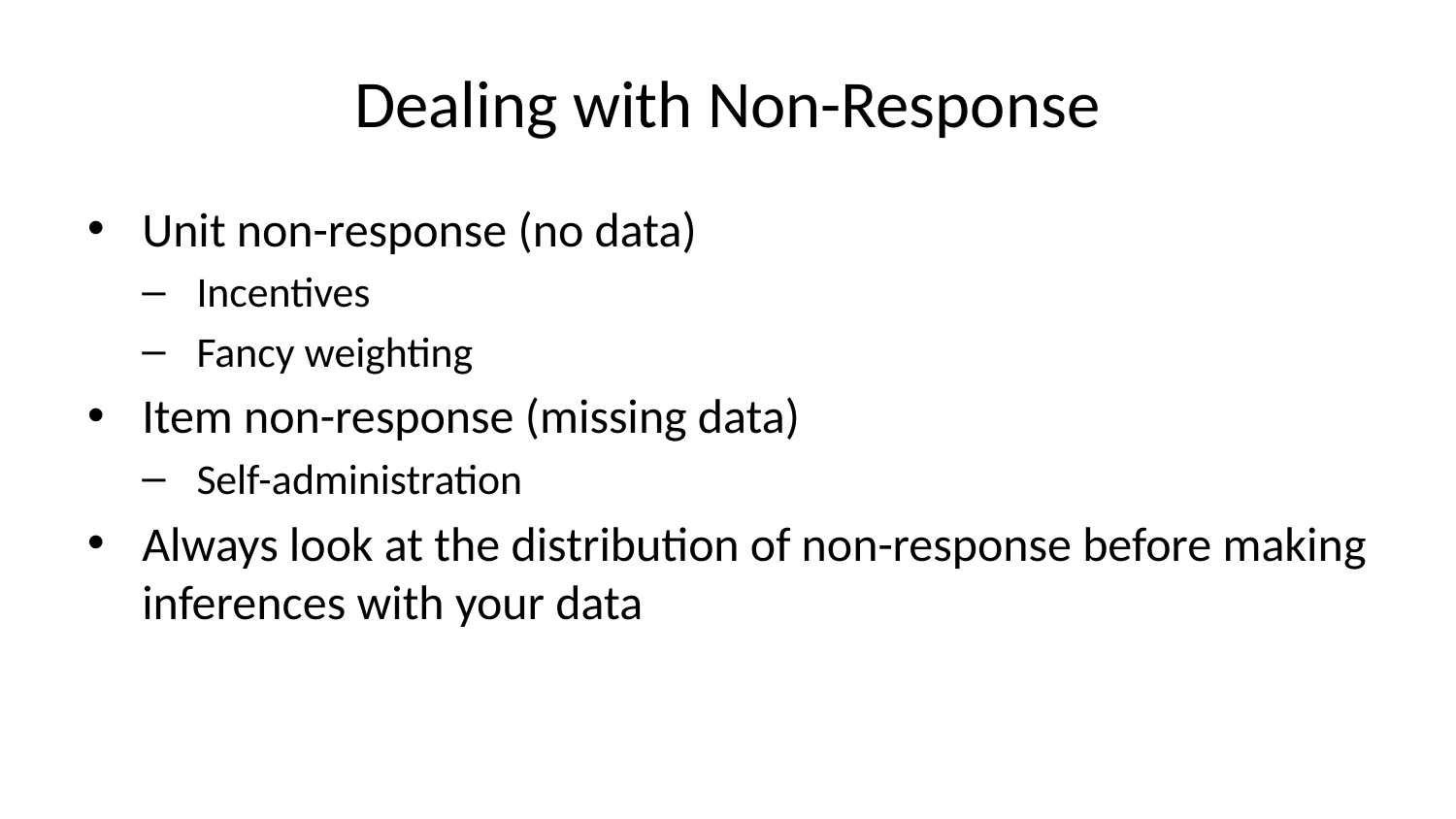

# Dealing with Non-Response
Unit non-response (no data)
Incentives
Fancy weighting
Item non-response (missing data)
Self-administration
Always look at the distribution of non-response before making inferences with your data